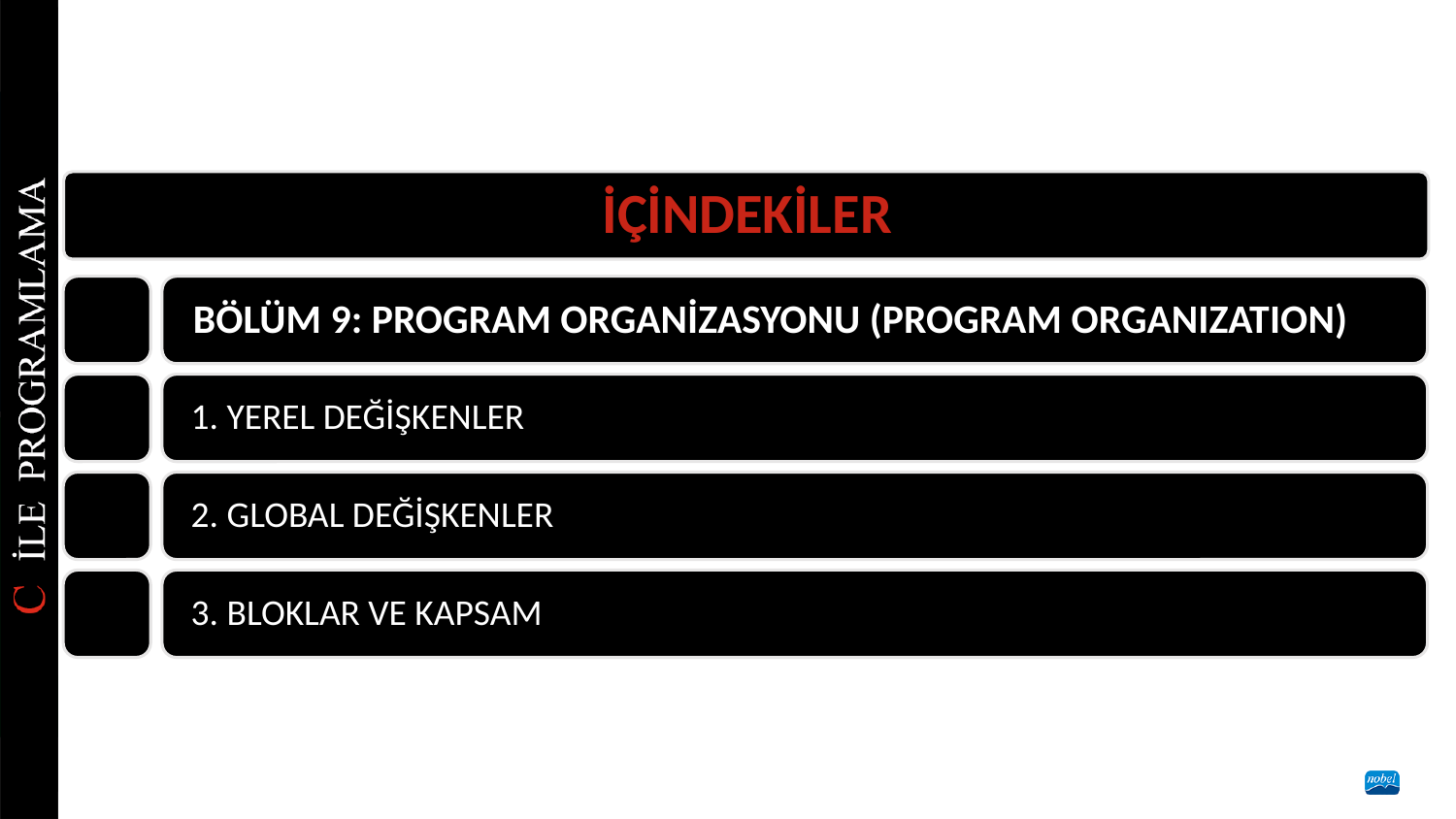

İÇİNDEKİLER
BÖLÜM 9: PROGRAM ORGANİZASYONU (PROGRAM ORGANIZATION)
1. YEREL DEĞİŞKENLER
2. GLOBAL DEĞİŞKENLER
3. BLOKLAR VE KAPSAM